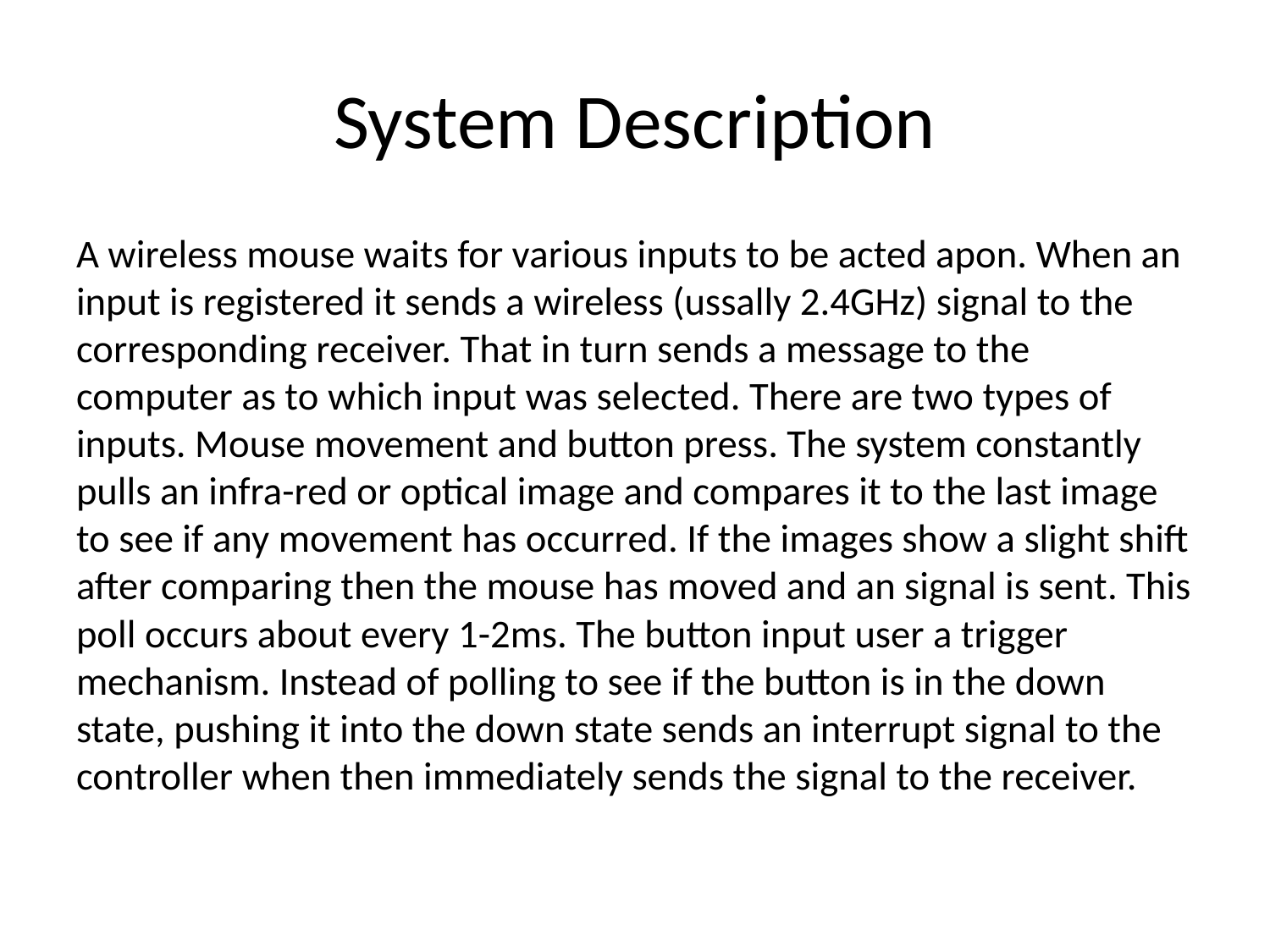

# System Description
A wireless mouse waits for various inputs to be acted apon. When an input is registered it sends a wireless (ussally 2.4GHz) signal to the corresponding receiver. That in turn sends a message to the computer as to which input was selected. There are two types of inputs. Mouse movement and button press. The system constantly pulls an infra-red or optical image and compares it to the last image to see if any movement has occurred. If the images show a slight shift after comparing then the mouse has moved and an signal is sent. This poll occurs about every 1-2ms. The button input user a trigger mechanism. Instead of polling to see if the button is in the down state, pushing it into the down state sends an interrupt signal to the controller when then immediately sends the signal to the receiver.